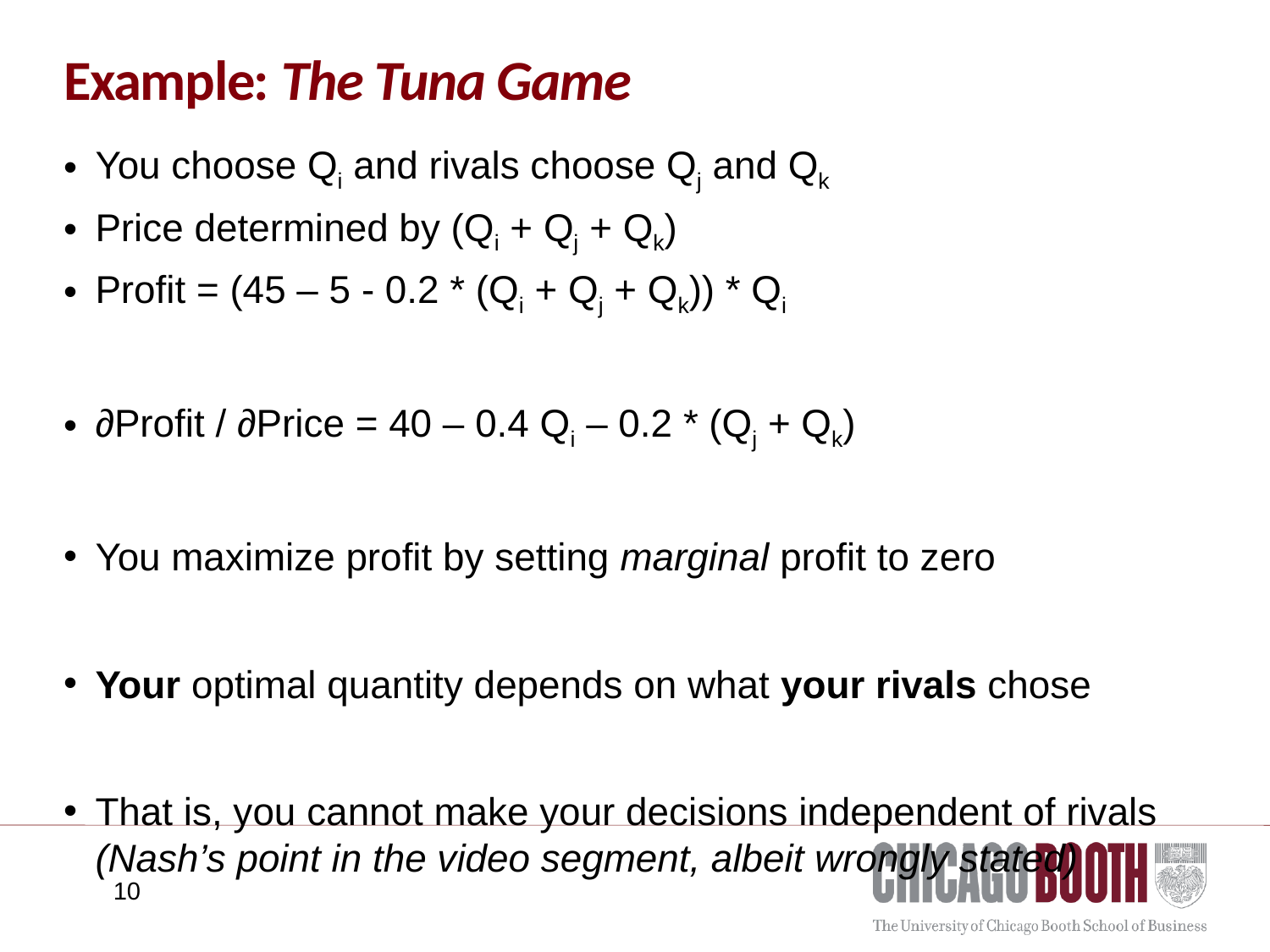

# Example: The Tuna Game
You choose Qi and rivals choose Qj and Qk
Price determined by (Qi + Qj + Qk)
Profit = (45 – 5 - 0.2 * (Qi + Qj + Qk)) * Qi

∂Profit / ∂Price = 40 – 0.4 Qi – 0.2 * (Qj + Qk)

You maximize profit by setting marginal profit to zero

Your optimal quantity depends on what your rivals chose

That is, you cannot make your decisions independent of rivals (Nash’s point in the video segment, albeit wrongly stated)